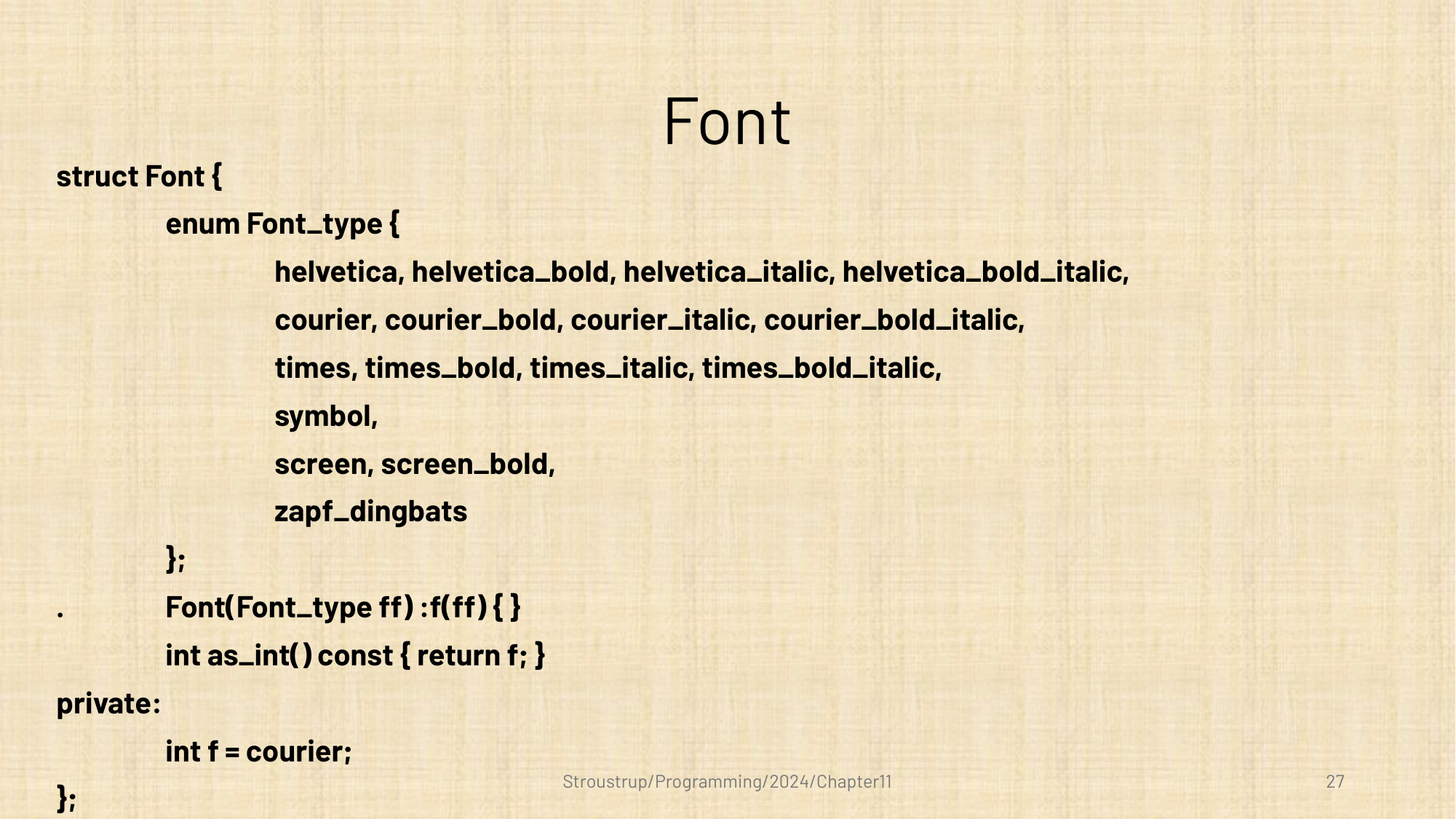

# Font
struct Font {
	enum Font_type {
		helvetica, helvetica_bold, helvetica_italic, helvetica_bold_italic,
		courier, courier_bold, courier_italic, courier_bold_italic,
		times, times_bold, times_italic, times_bold_italic,
		symbol,
		screen, screen_bold,
		zapf_dingbats
	};
. 	Font(Font_type ff) :f(ff) { }
	int as_int() const { return f; }
private:
	int f = courier;
};

Stroustrup/Programming/2024/Chapter11
27